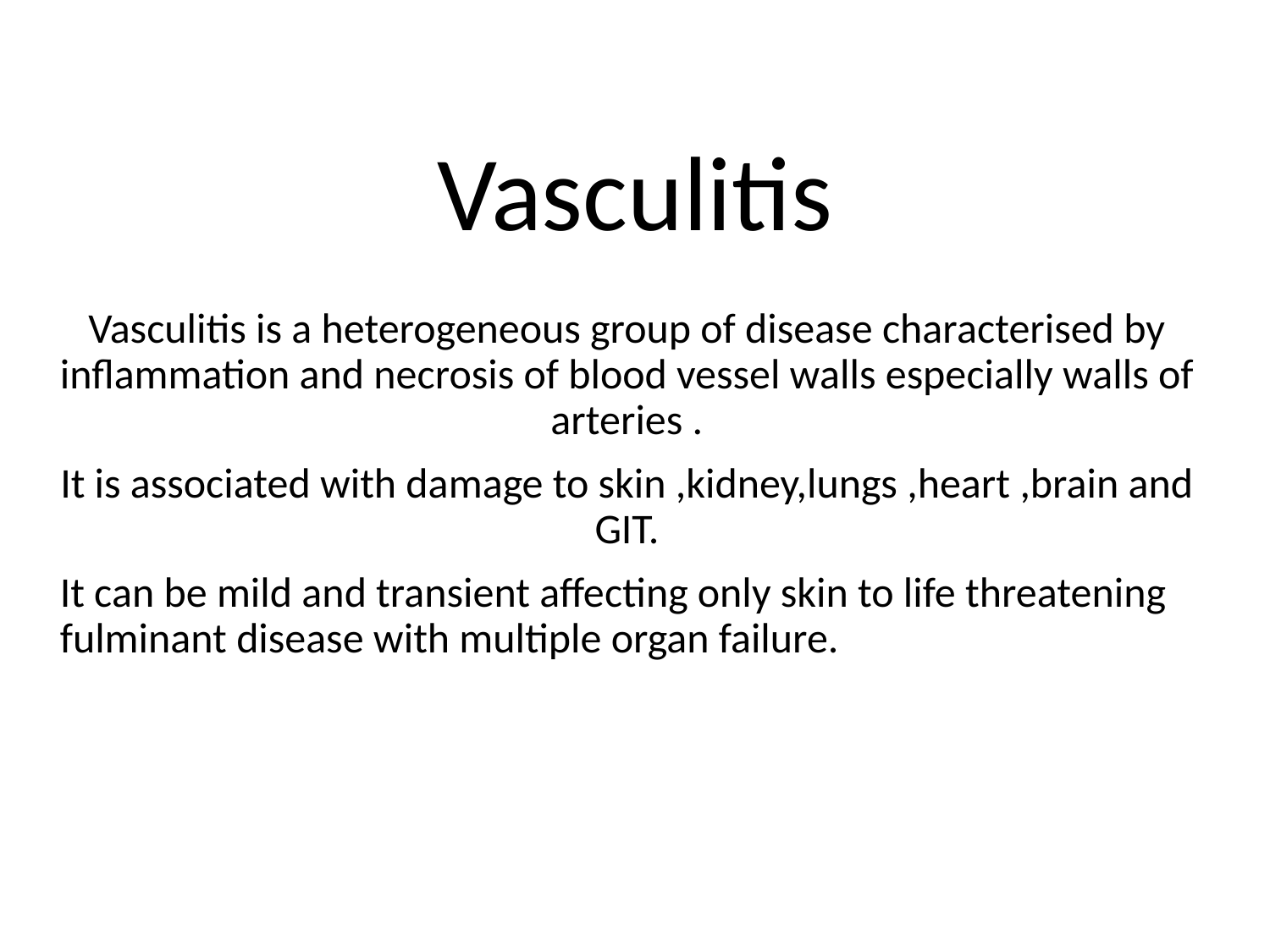

# Vasculitis
Vasculitis is a heterogeneous group of disease characterised by inflammation and necrosis of blood vessel walls especially walls of arteries .
It is associated with damage to skin ,kidney,lungs ,heart ,brain and GIT.
It can be mild and transient affecting only skin to life threatening fulminant disease with multiple organ failure.